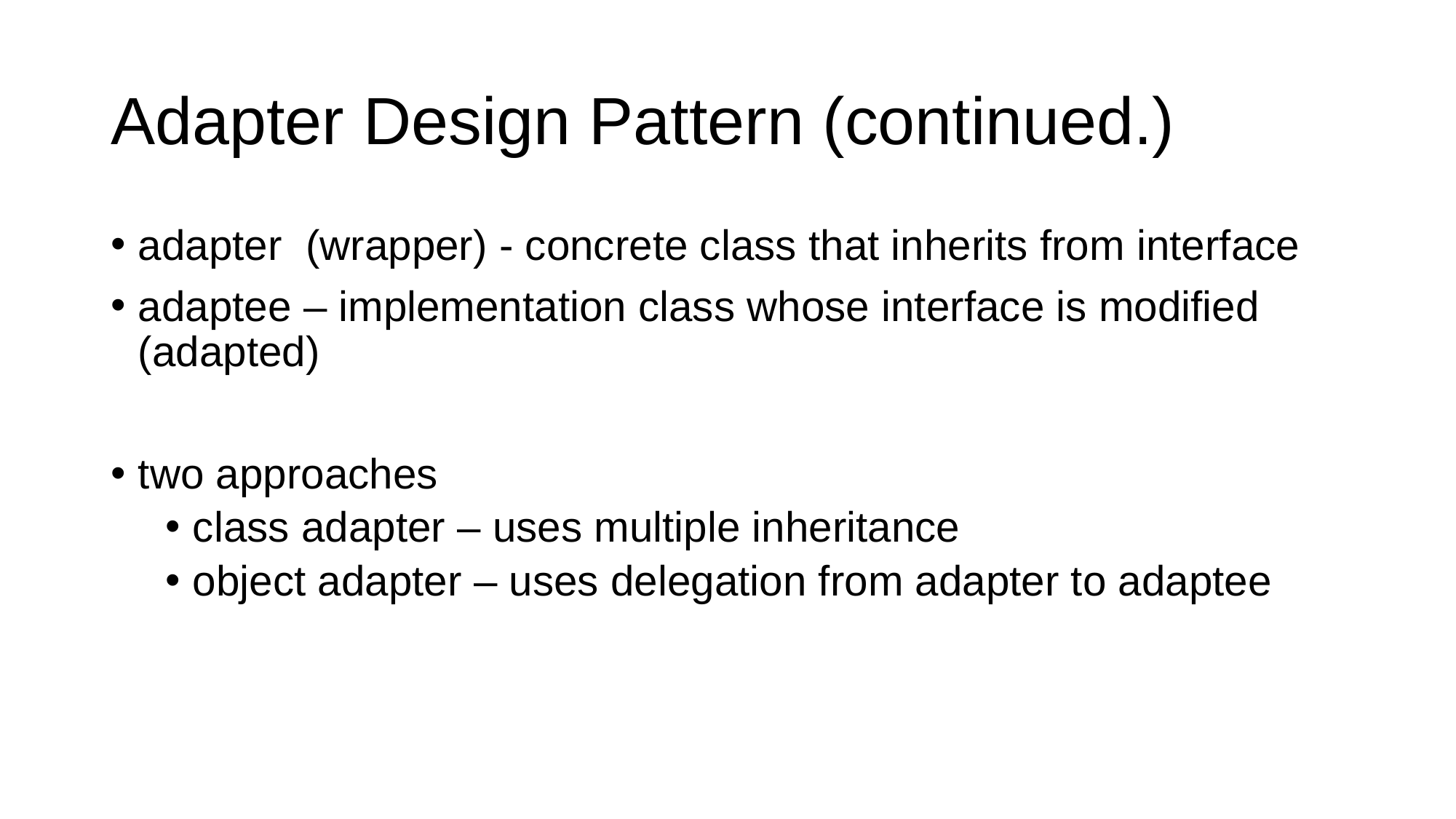

# Adapter Design Pattern (continued.)
adapter  (wrapper) - concrete class that inherits from interface
adaptee – implementation class whose interface is modified (adapted)

two approaches
class adapter – uses multiple inheritance
object adapter – uses delegation from adapter to adaptee